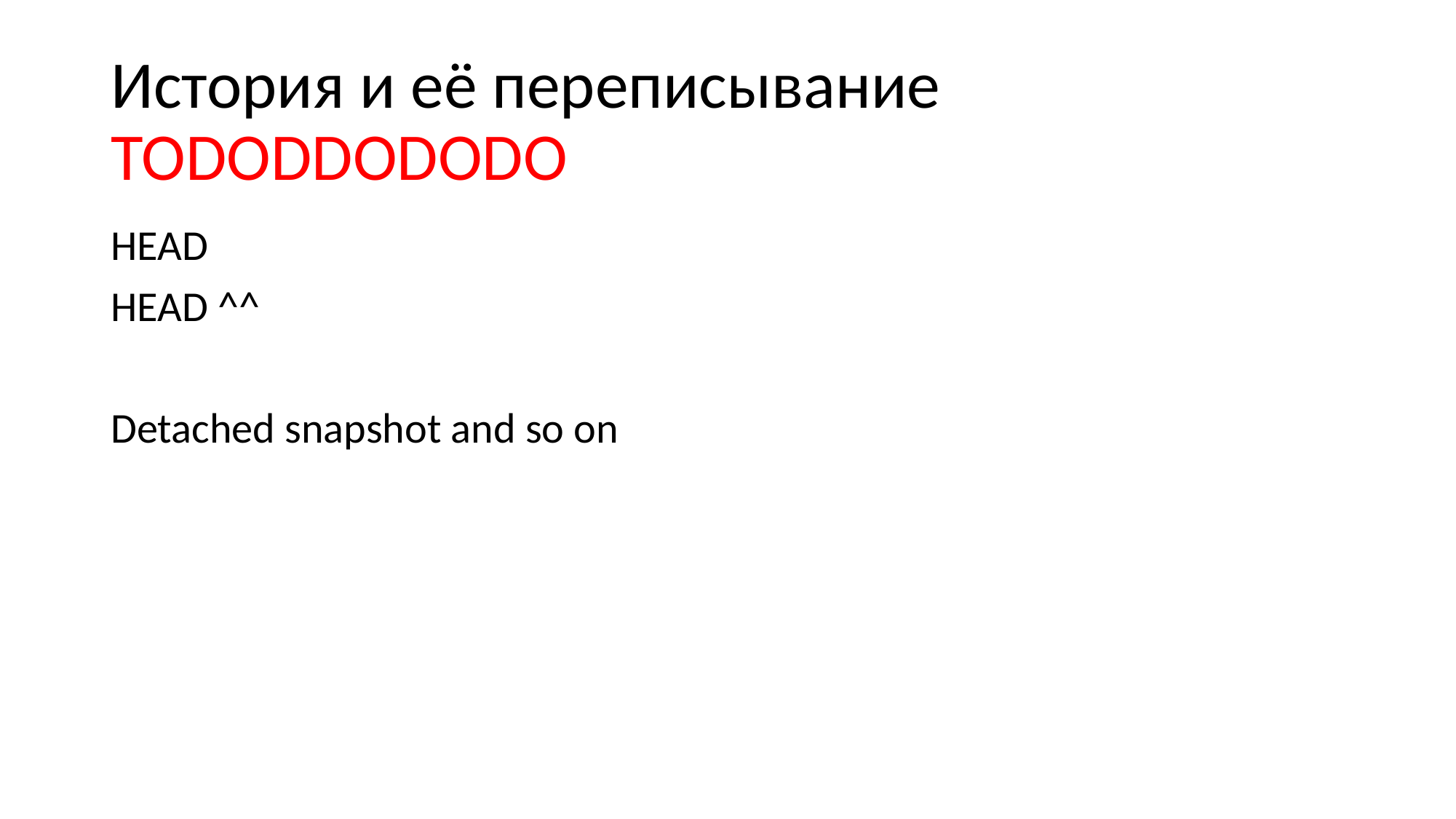

# История и её переписывание TODODDODODO
HEAD
HEAD ^^

Detached snapshot and so on